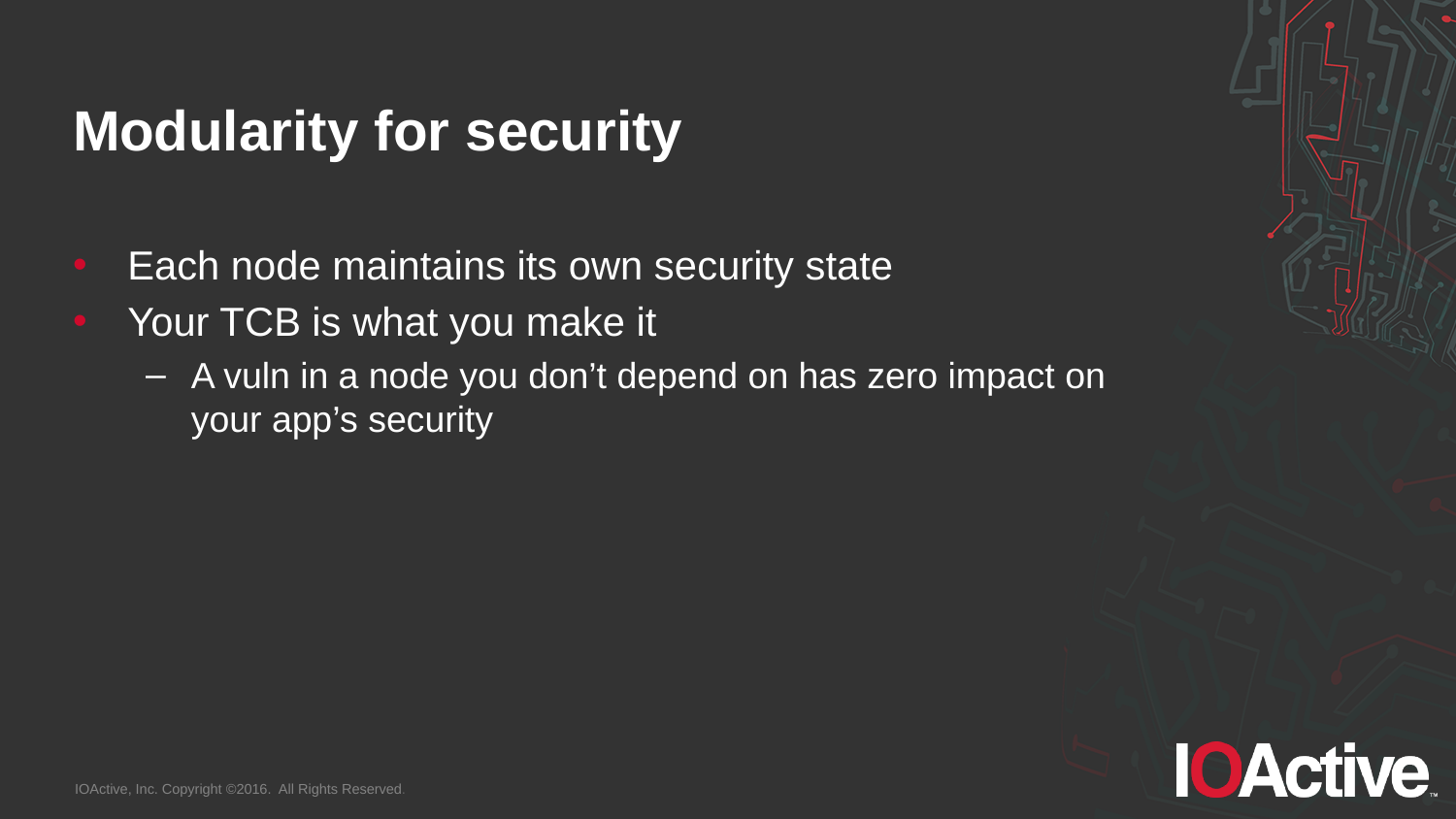

# Modularity for security
Each node maintains its own security state
Your TCB is what you make it
A vuln in a node you don’t depend on has zero impact on your app’s security